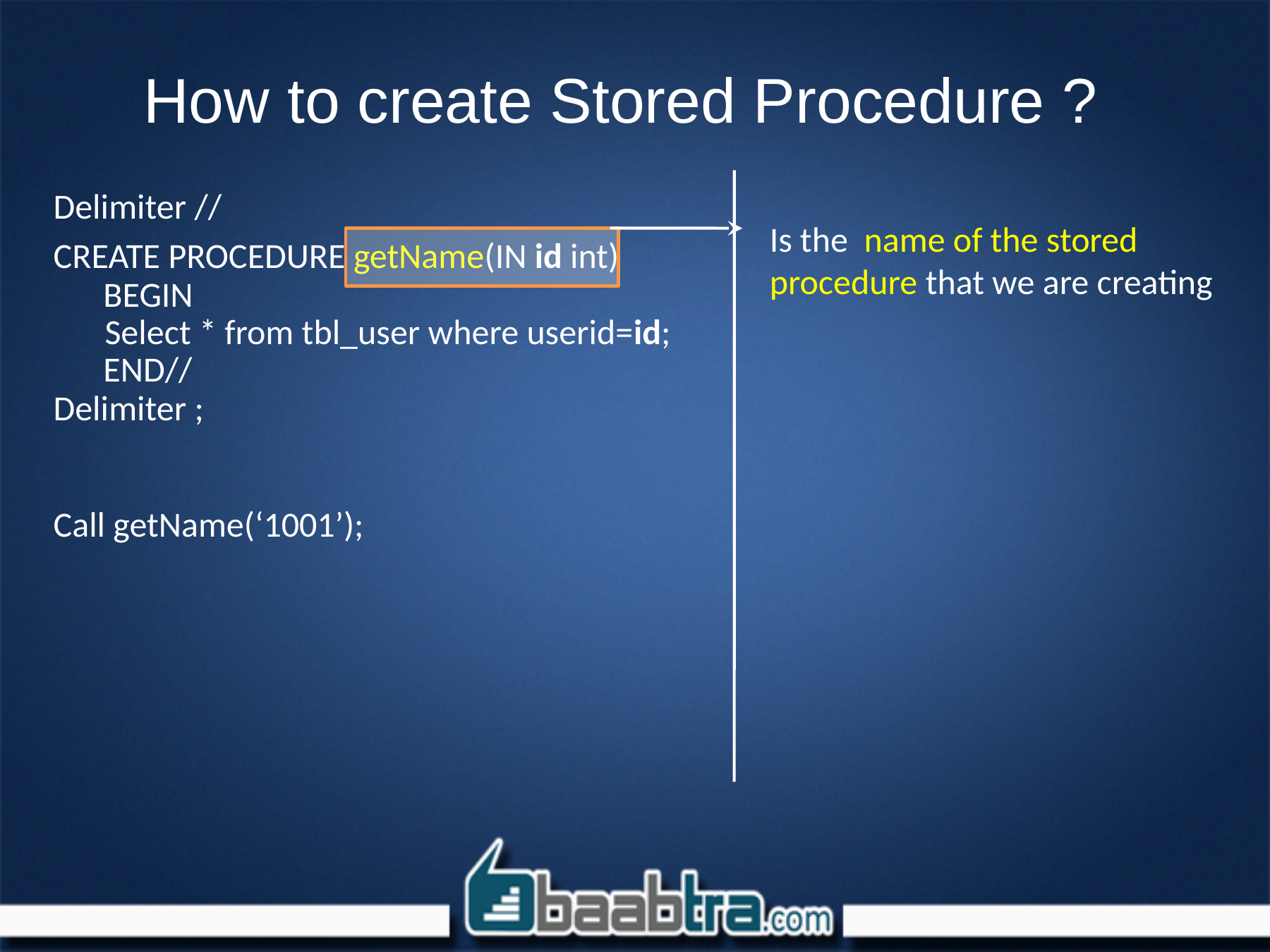

# How to create Stored Procedure ?

Delimiter //
CREATE PROCEDURE getName(IN id int)
BEGIN
	Select * from tbl_user where userid=id;
END//
Delimiter ;

Call getName(‘1001’);

Is the  name of the stored procedure that we are creating